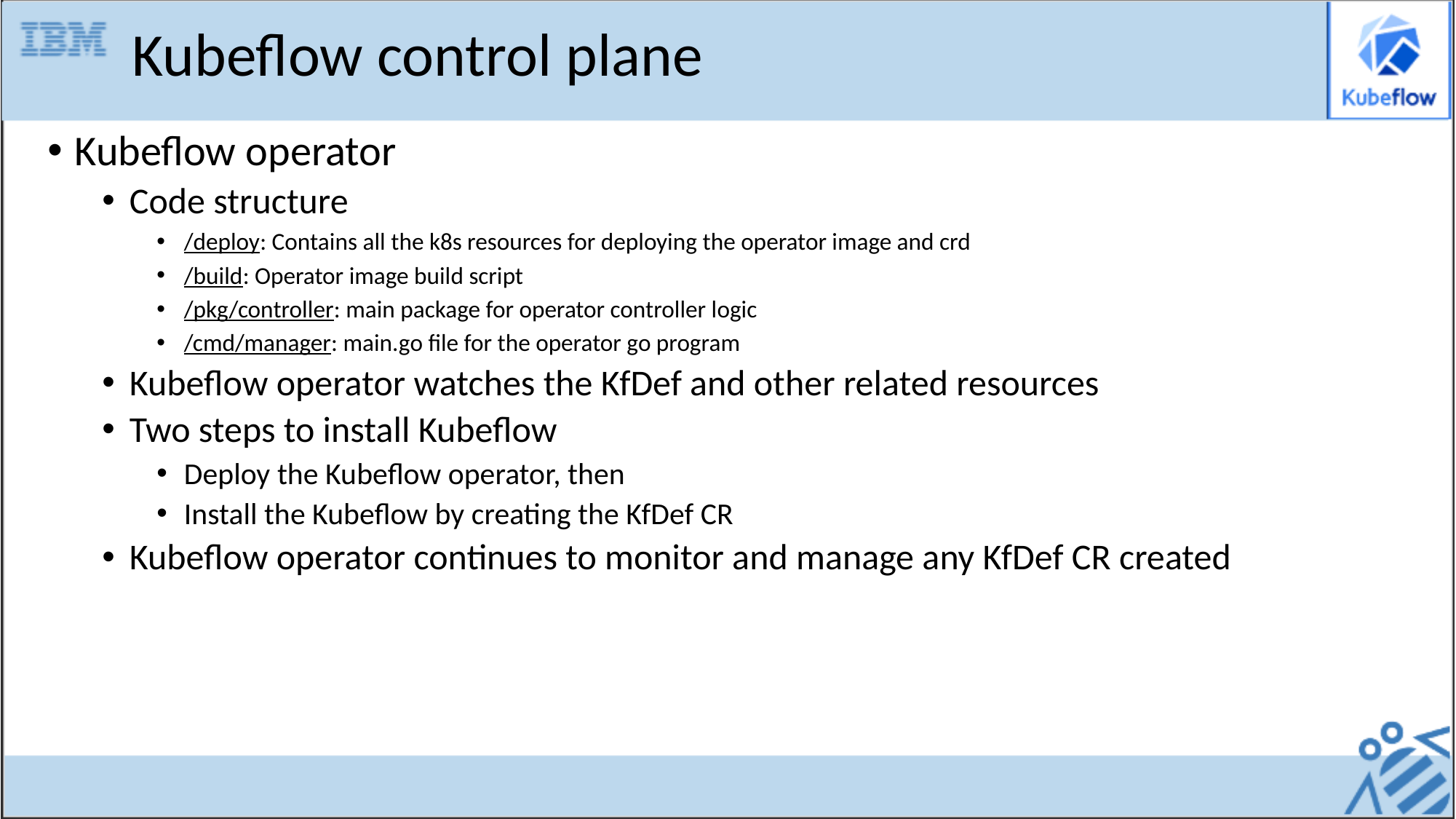

# Kubeflow control plane
Kubeflow operator
Code structure
/deploy: Contains all the k8s resources for deploying the operator image and crd
/build: Operator image build script
/pkg/controller: main package for operator controller logic
/cmd/manager: main.go file for the operator go program
Kubeflow operator watches the KfDef and other related resources
Two steps to install Kubeflow
Deploy the Kubeflow operator, then
Install the Kubeflow by creating the KfDef CR
Kubeflow operator continues to monitor and manage any KfDef CR created